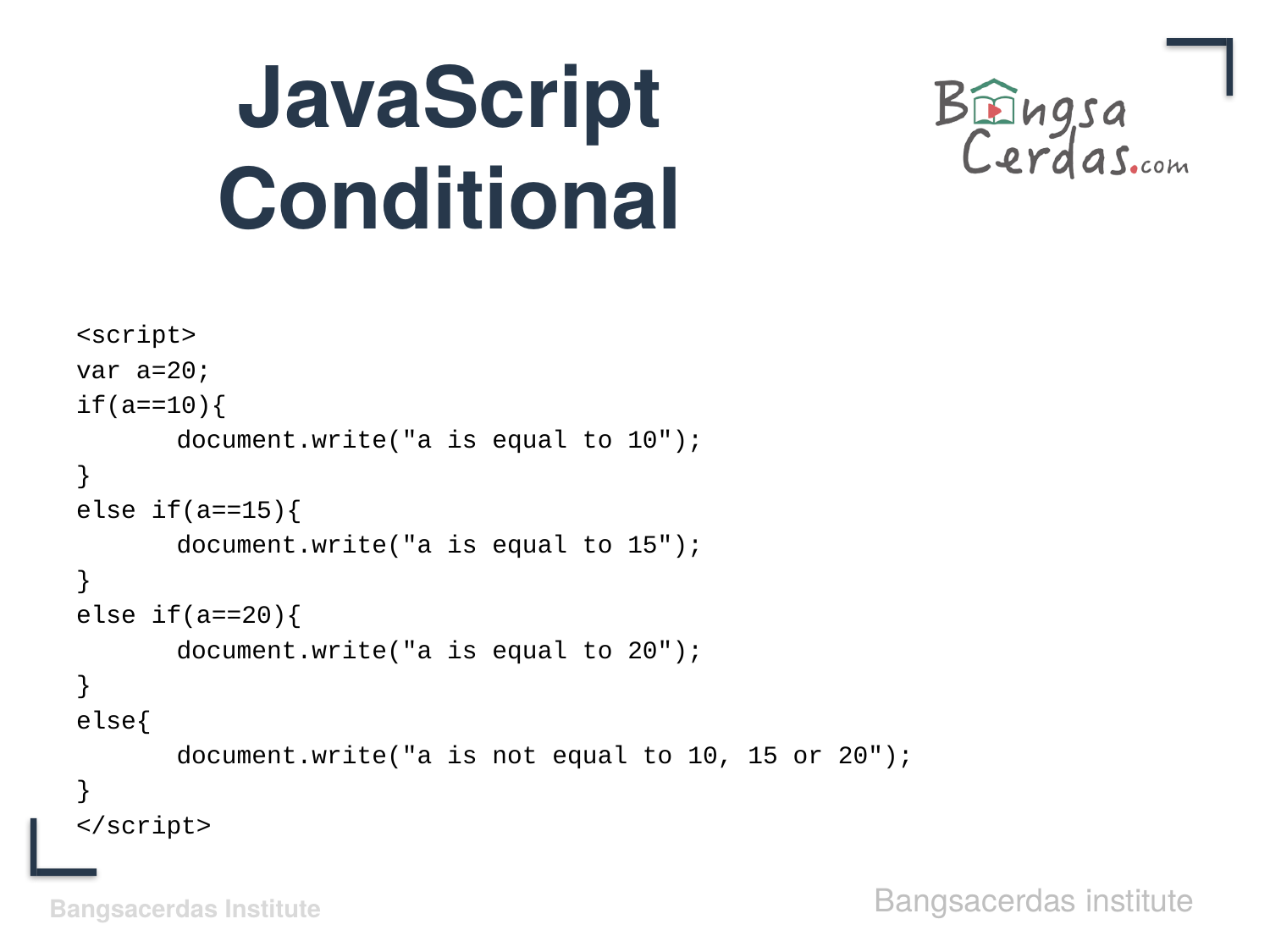

# JavaScript Conditional
<script>
var a=20;
if(a==10){
	document.write("a is equal to 10");
}
else if(a==15){
	document.write("a is equal to 15");
}
else if(a==20){
	document.write("a is equal to 20");
}
else{
	document.write("a is not equal to 10, 15 or 20");
}
</script>